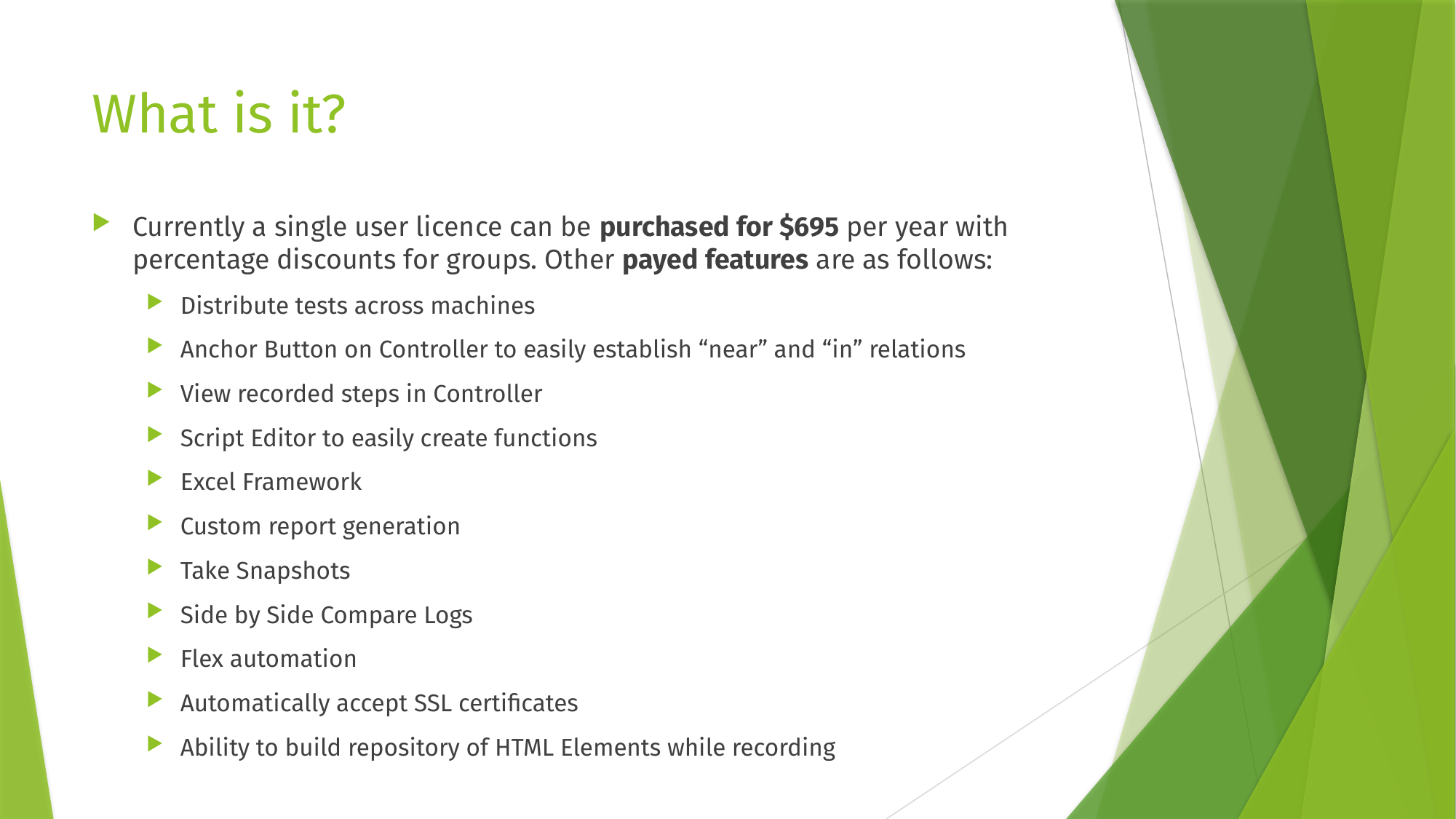

# What is it?
Currently a single user licence can be purchased for $695 per year with percentage discounts for groups. Other payed features are as follows:
Distribute tests across machines
Anchor Button on Controller to easily establish “near” and “in” relations
View recorded steps in Controller
Script Editor to easily create functions
Excel Framework
Custom report generation
Take Snapshots
Side by Side Compare Logs
Flex automation
Automatically accept SSL certificates
Ability to build repository of HTML Elements while recording